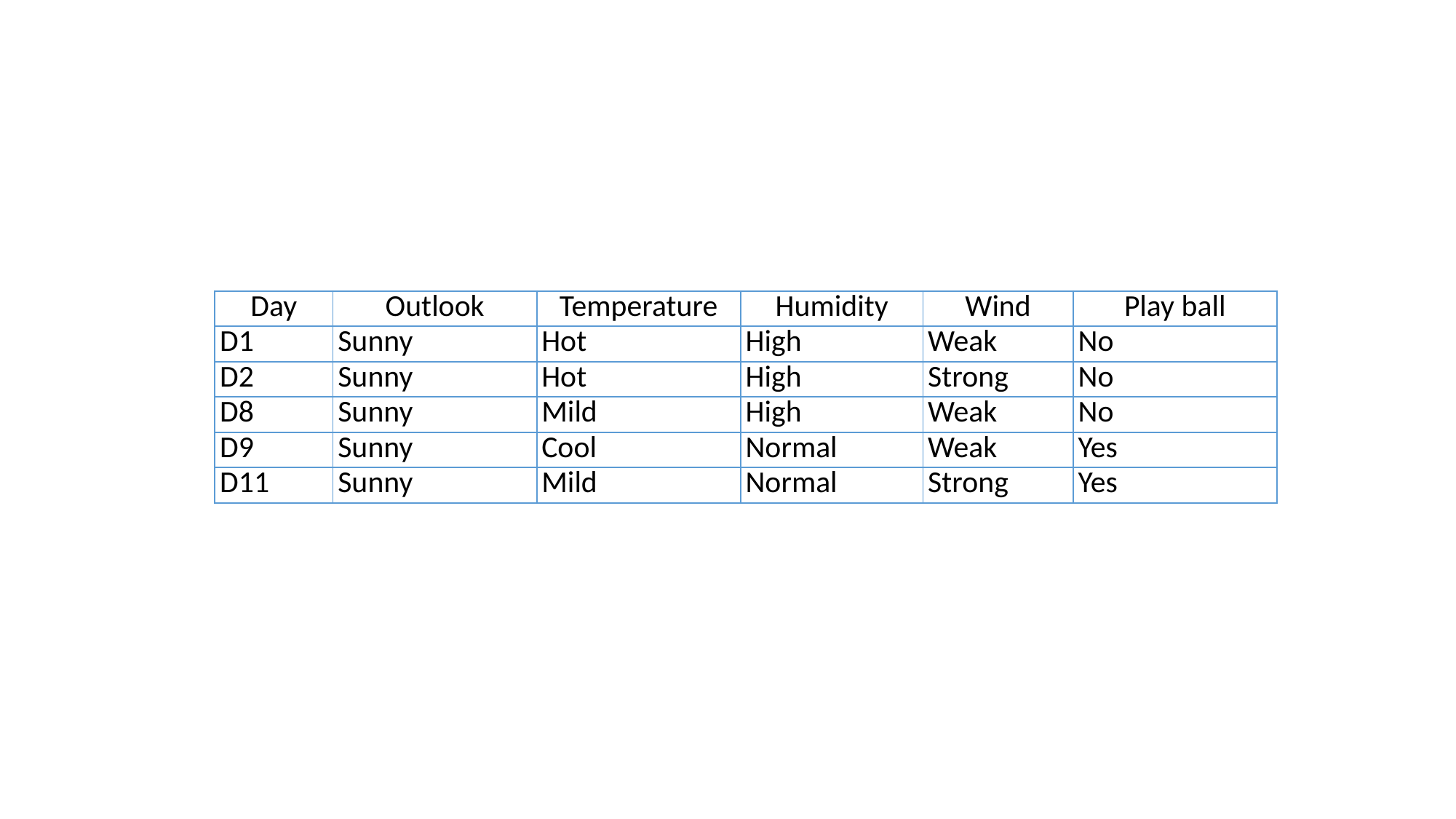

| Day | Outlook | Temperature | Humidity | Wind | Play ball |
| --- | --- | --- | --- | --- | --- |
| D1 | Sunny | Hot | High | Weak | No |
| D2 | Sunny | Hot | High | Strong | No |
| D8 | Sunny | Mild | High | Weak | No |
| D9 | Sunny | Cool | Normal | Weak | Yes |
| D11 | Sunny | Mild | Normal | Strong | Yes |